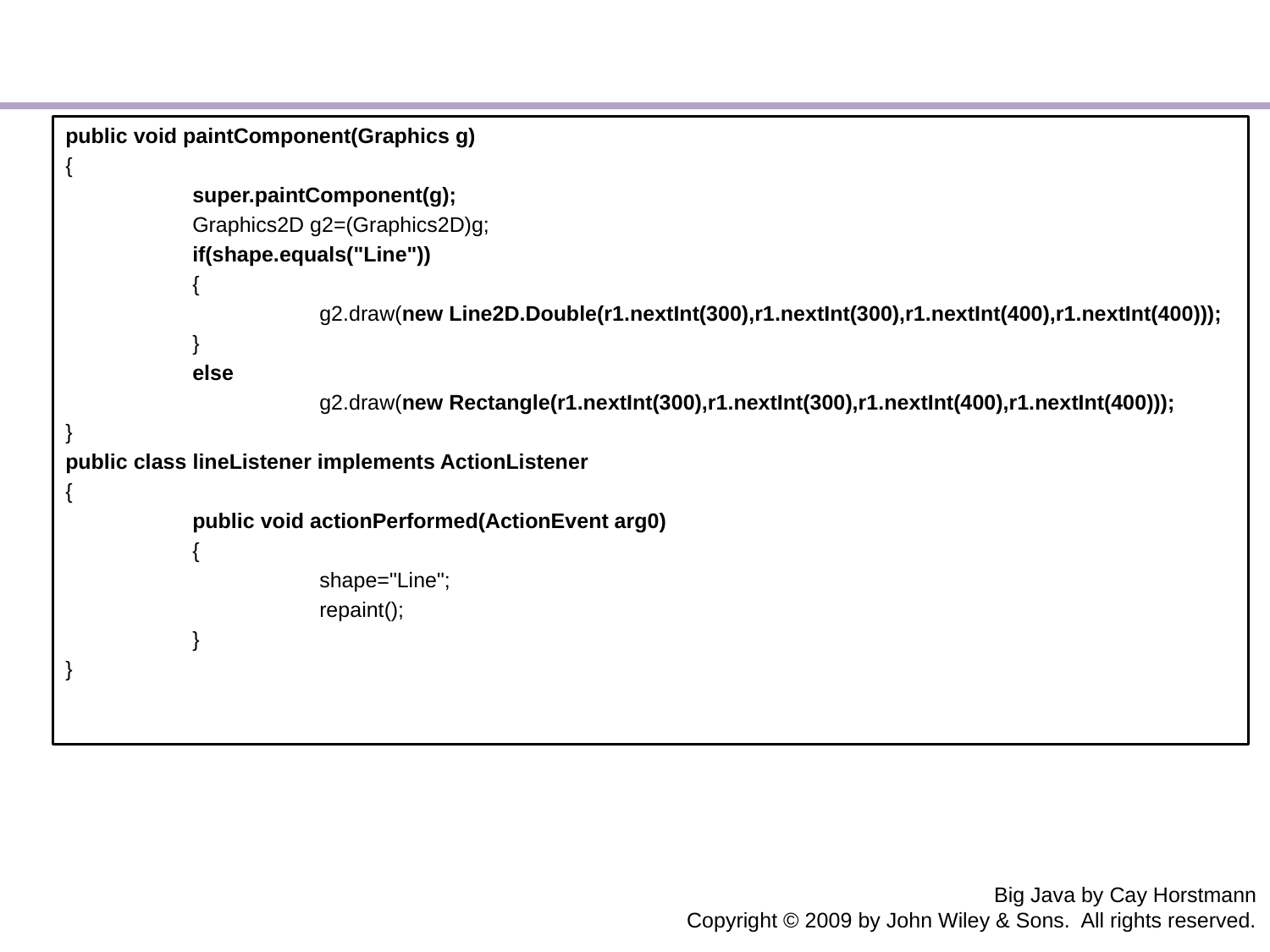

public void paintComponent(Graphics g)
{
	super.paintComponent(g);
	Graphics2D g2=(Graphics2D)g;
	if(shape.equals("Line"))
	{
		g2.draw(new Line2D.Double(r1.nextInt(300),r1.nextInt(300),r1.nextInt(400),r1.nextInt(400)));
	}
	else
		g2.draw(new Rectangle(r1.nextInt(300),r1.nextInt(300),r1.nextInt(400),r1.nextInt(400)));
}
public class lineListener implements ActionListener
{
	public void actionPerformed(ActionEvent arg0)
	{
		shape="Line";
		repaint();
	}
}

Big Java by Cay Horstmann
Copyright © 2009 by John Wiley & Sons.  All rights reserved.